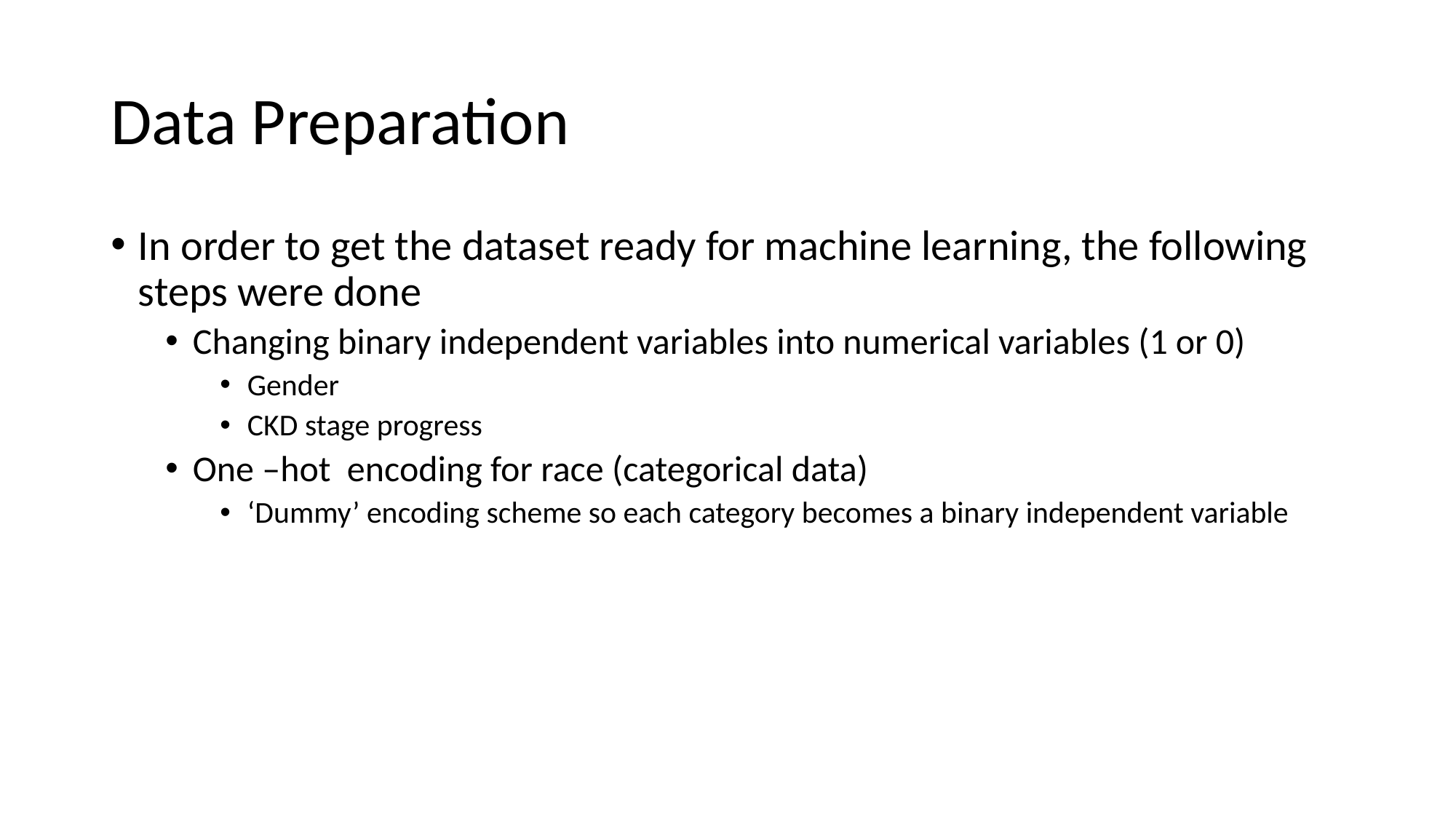

# Data Preparation
In order to get the dataset ready for machine learning, the following steps were done
Changing binary independent variables into numerical variables (1 or 0)
Gender
CKD stage progress
One –hot  encoding for race (categorical data)
‘Dummy’ encoding scheme so each category becomes a binary independent variable